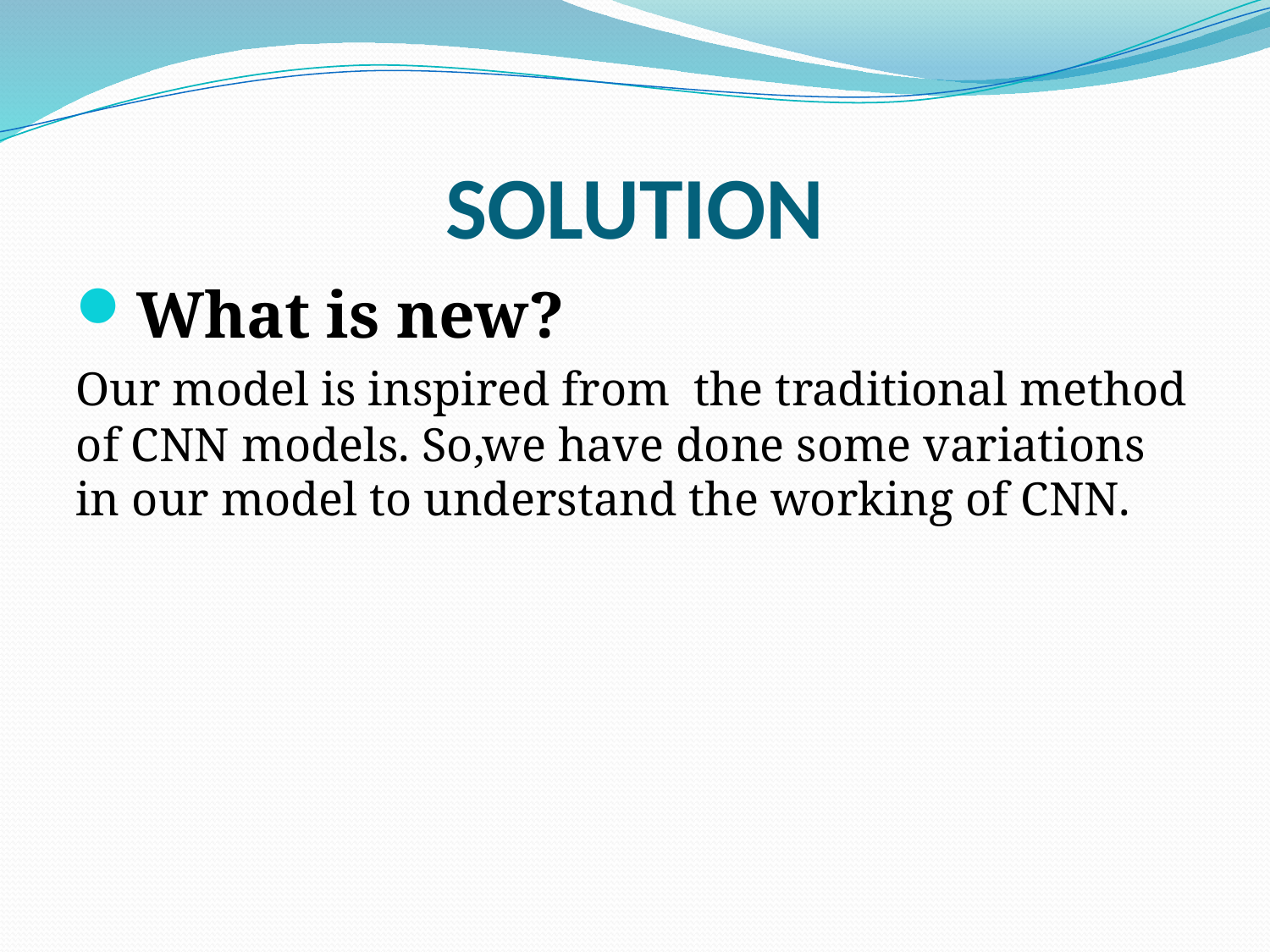

# SOLUTION
What is new?
Our model is inspired from  the traditional method of CNN models. So,we have done some variations in our model to understand the working of CNN.